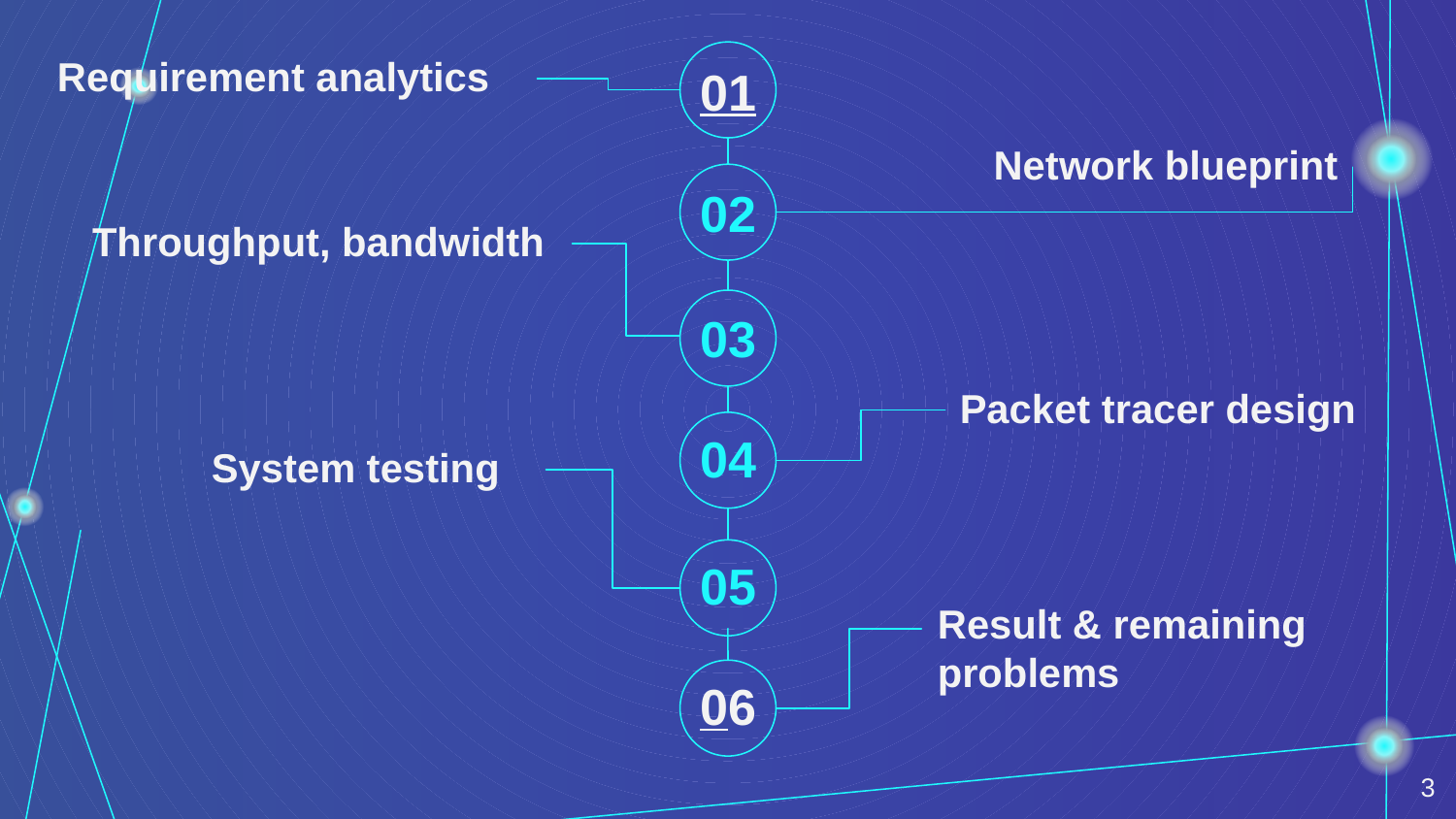

Requirement analytics

# 01
Network blueprint

02
Throughput, bandwidth

03
Packet tracer design

04
System testing

05
Result & remaining problems

06
3